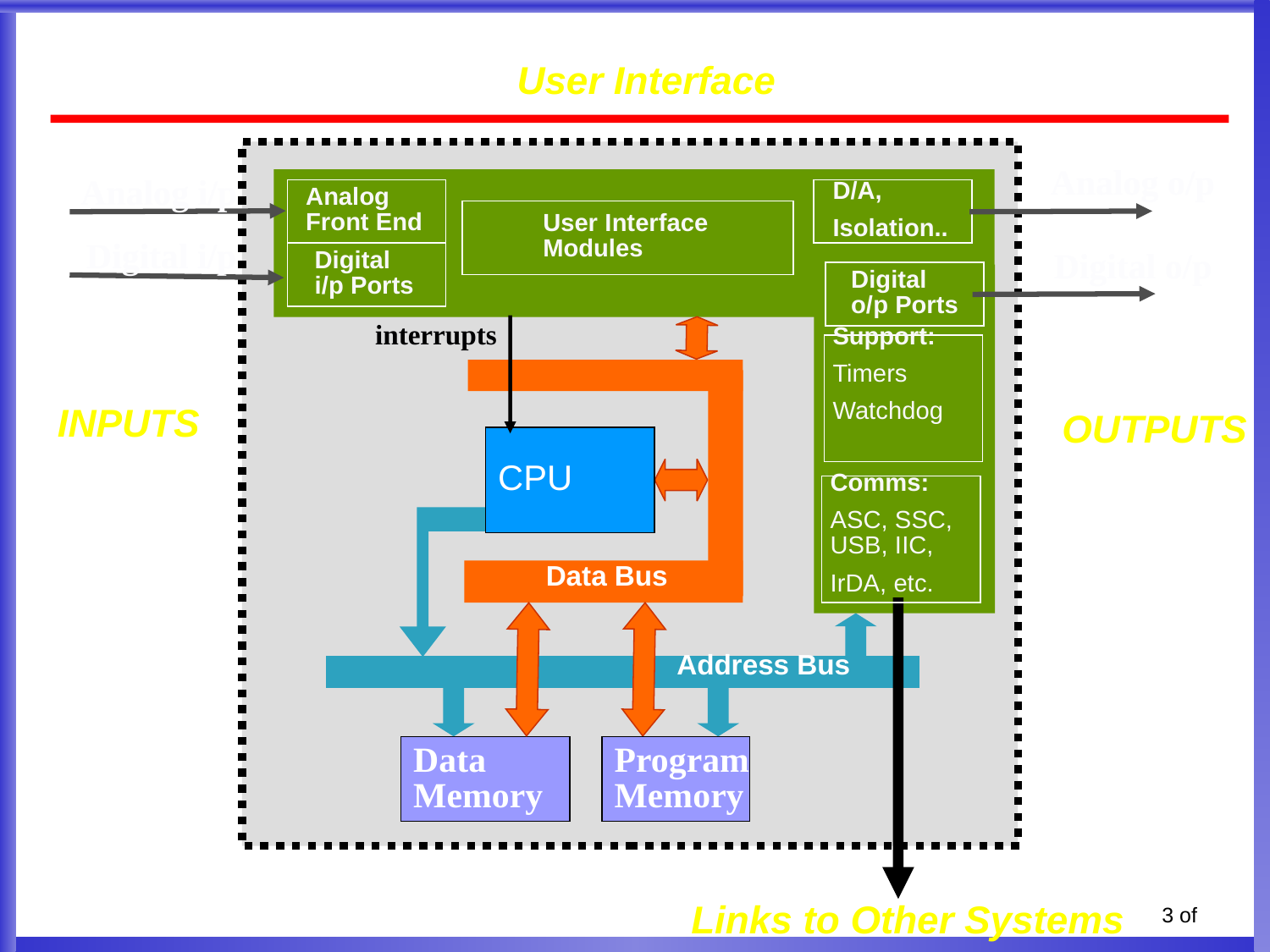

User Interface

Analog o/p
Analog i/p

Analog
Front End
D/A,
Isolation..

User Interface
Modules

Digital i/p
Digital
i/p Ports
Digital o/p

Digital
o/p Ports

interrupts

Support:
Timers
Watchdog

INPUTS
OUTPUTS
CPU

Comms:
ASC, SSC,
USB, IIC,
IrDA, etc.

Data Bus

Address Bus

Data
Memory
Program
Memory
Links to Other Systems
3 of